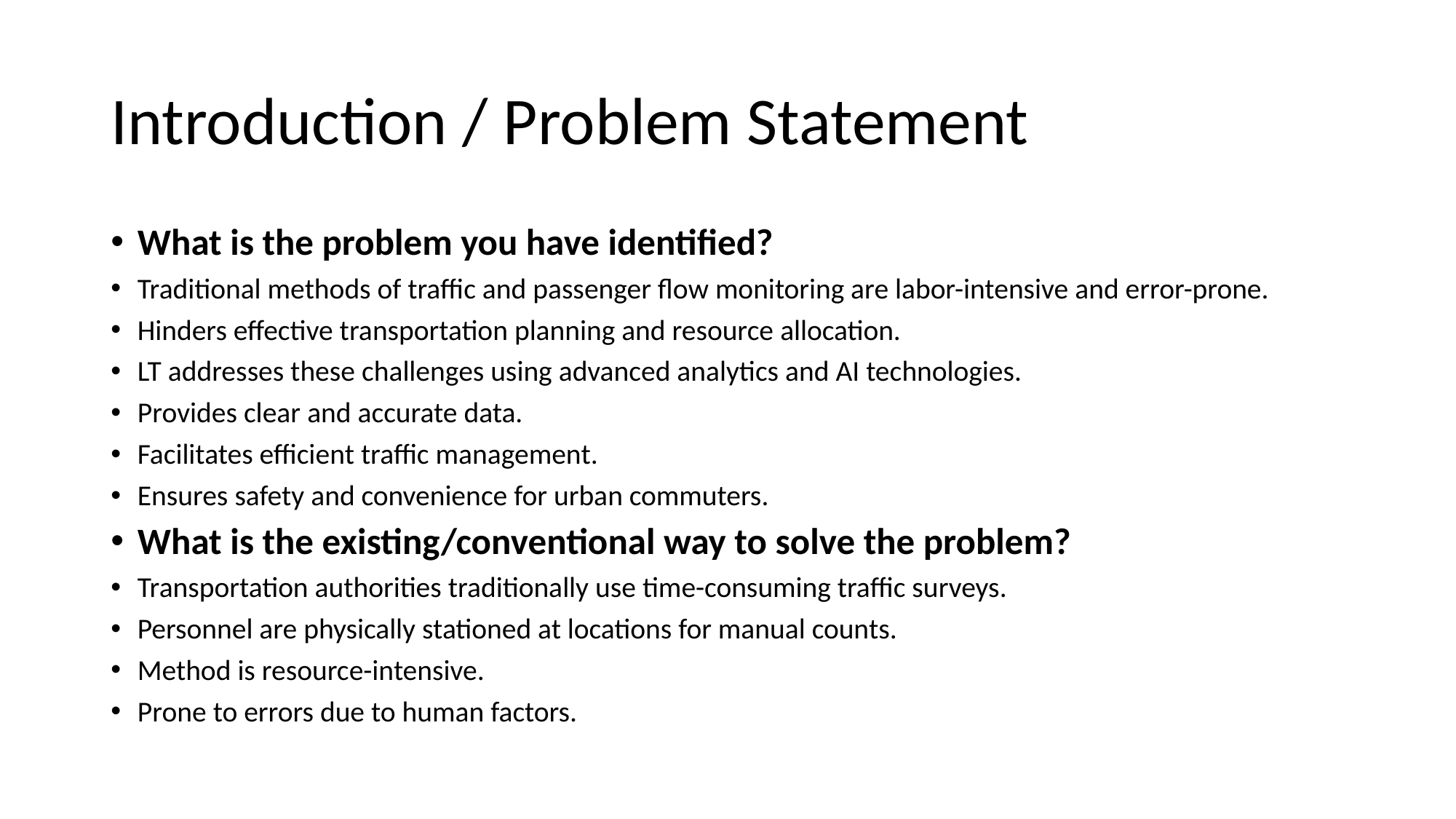

# Introduction / Problem Statement
What is the problem you have identified?
Traditional methods of traffic and passenger flow monitoring are labor-intensive and error-prone.
Hinders effective transportation planning and resource allocation.
LT addresses these challenges using advanced analytics and AI technologies.
Provides clear and accurate data.
Facilitates efficient traffic management.
Ensures safety and convenience for urban commuters.
What is the existing/conventional way to solve the problem?
Transportation authorities traditionally use time-consuming traffic surveys.
Personnel are physically stationed at locations for manual counts.
Method is resource-intensive.
Prone to errors due to human factors.